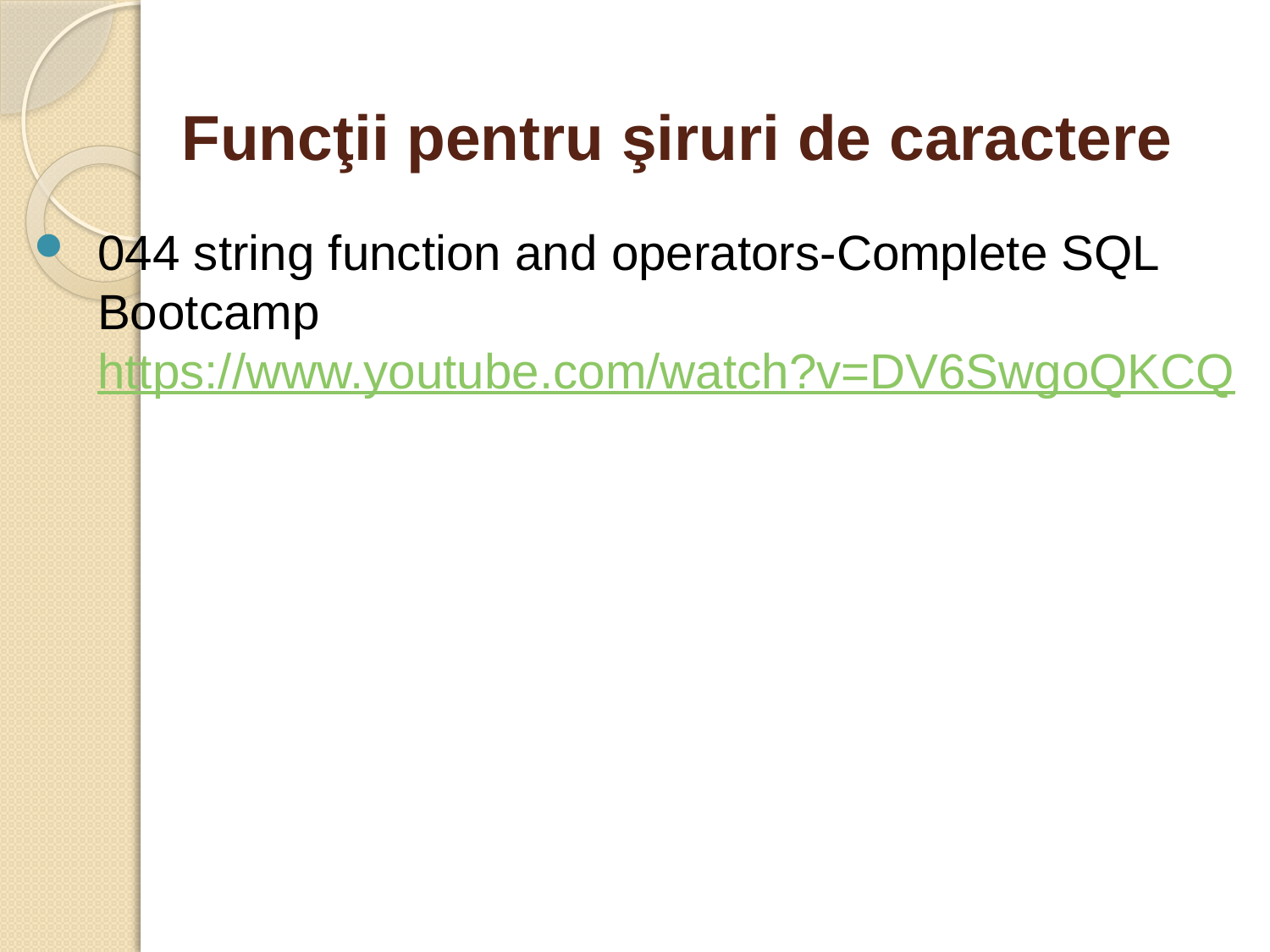

# Funcţii pentru şiruri de caractere

044 string function and operators-Complete SQL Bootcamp https://www.youtube.com/watch?v=DV6SwgoQKCQ